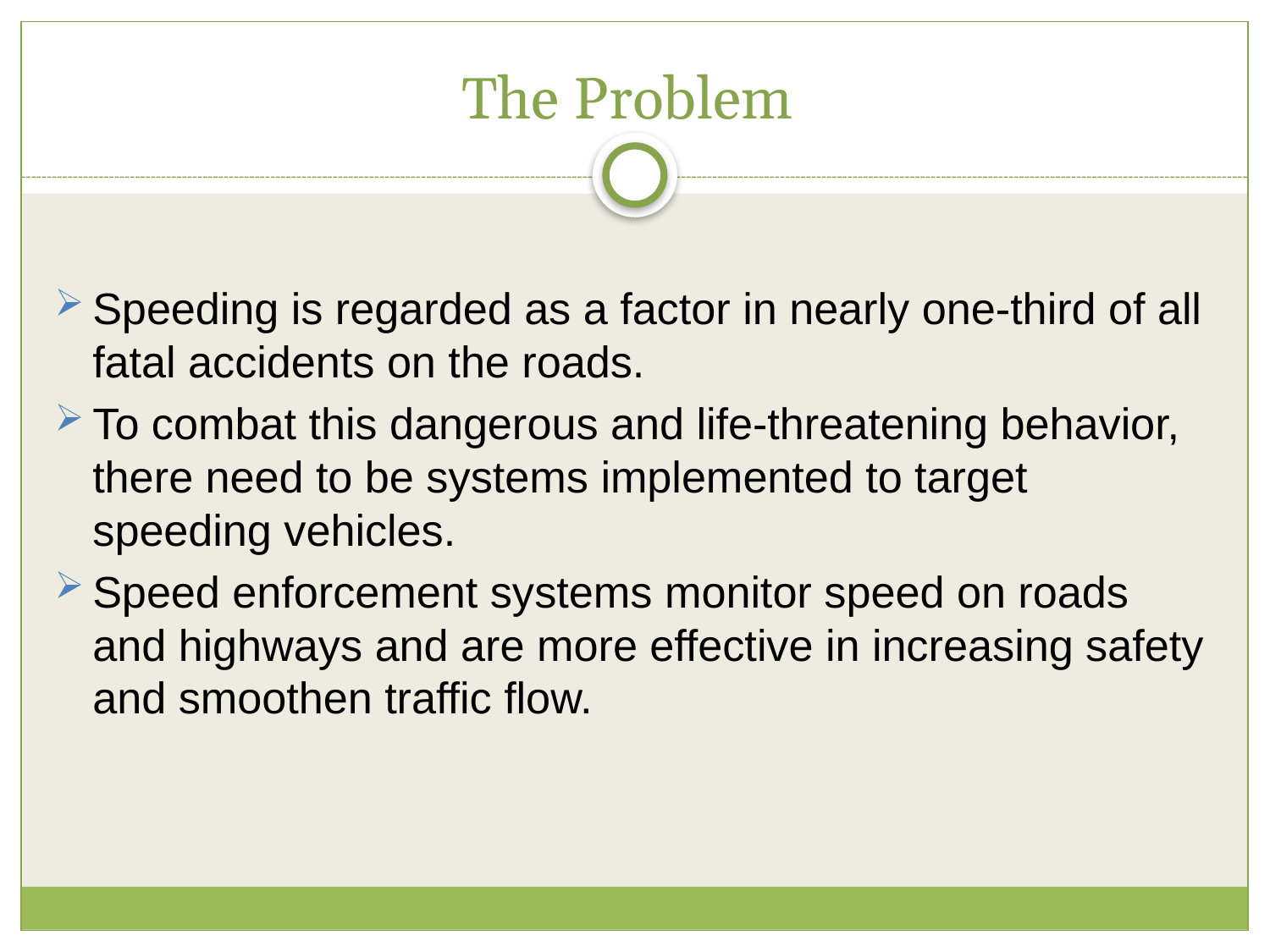

# The Problem
3

Speeding is regarded as a factor in nearly one-third of all fatal accidents on the roads.
To combat this dangerous and life-threatening behavior, there need to be systems implemented to target speeding vehicles.
Speed enforcement systems monitor speed on roads and highways and are more effective in increasing safety and smoothen traffic flow.